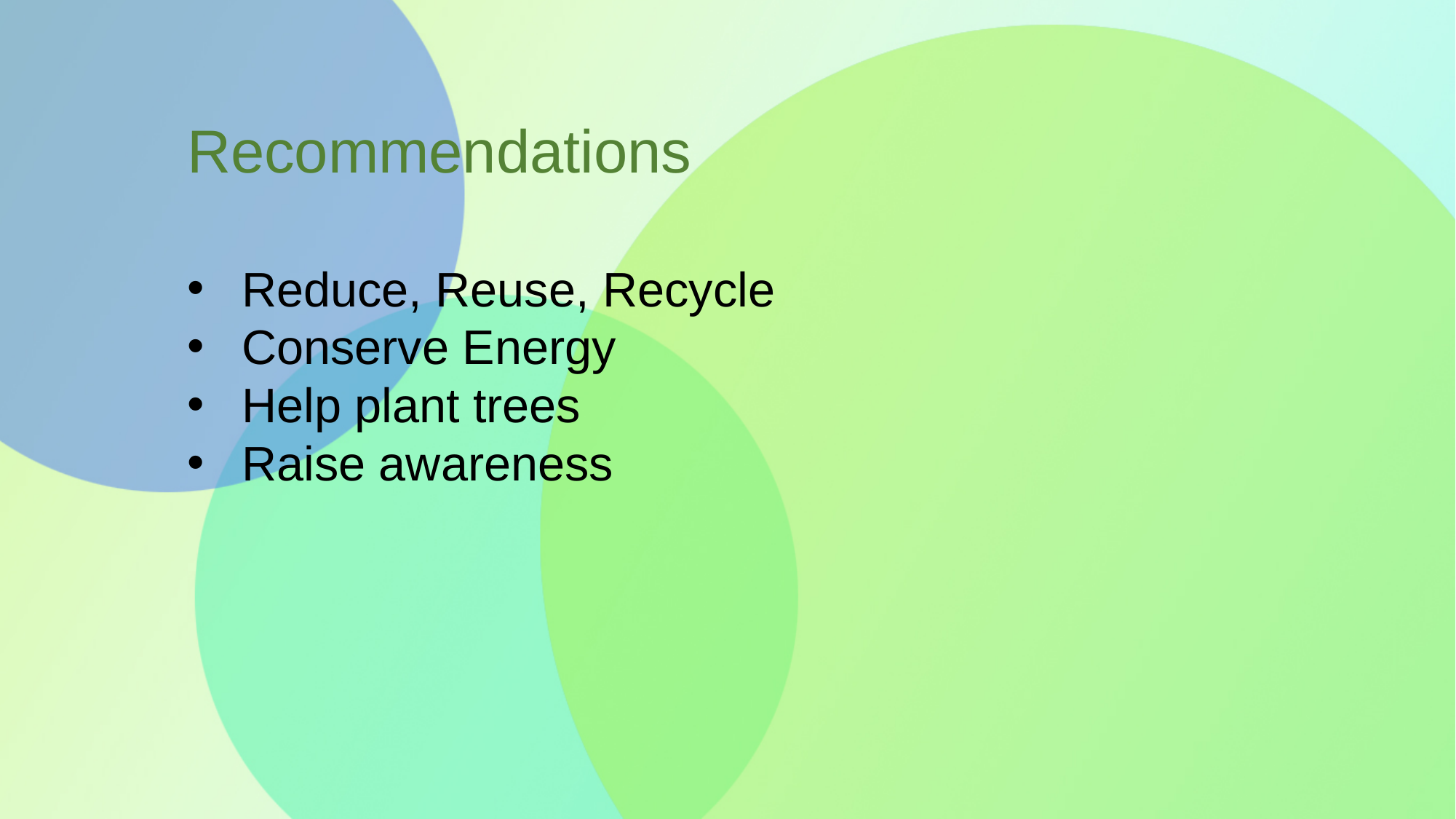

Recommendations

Reduce, Reuse, Recycle
Conserve Energy
Help plant trees
Raise awareness